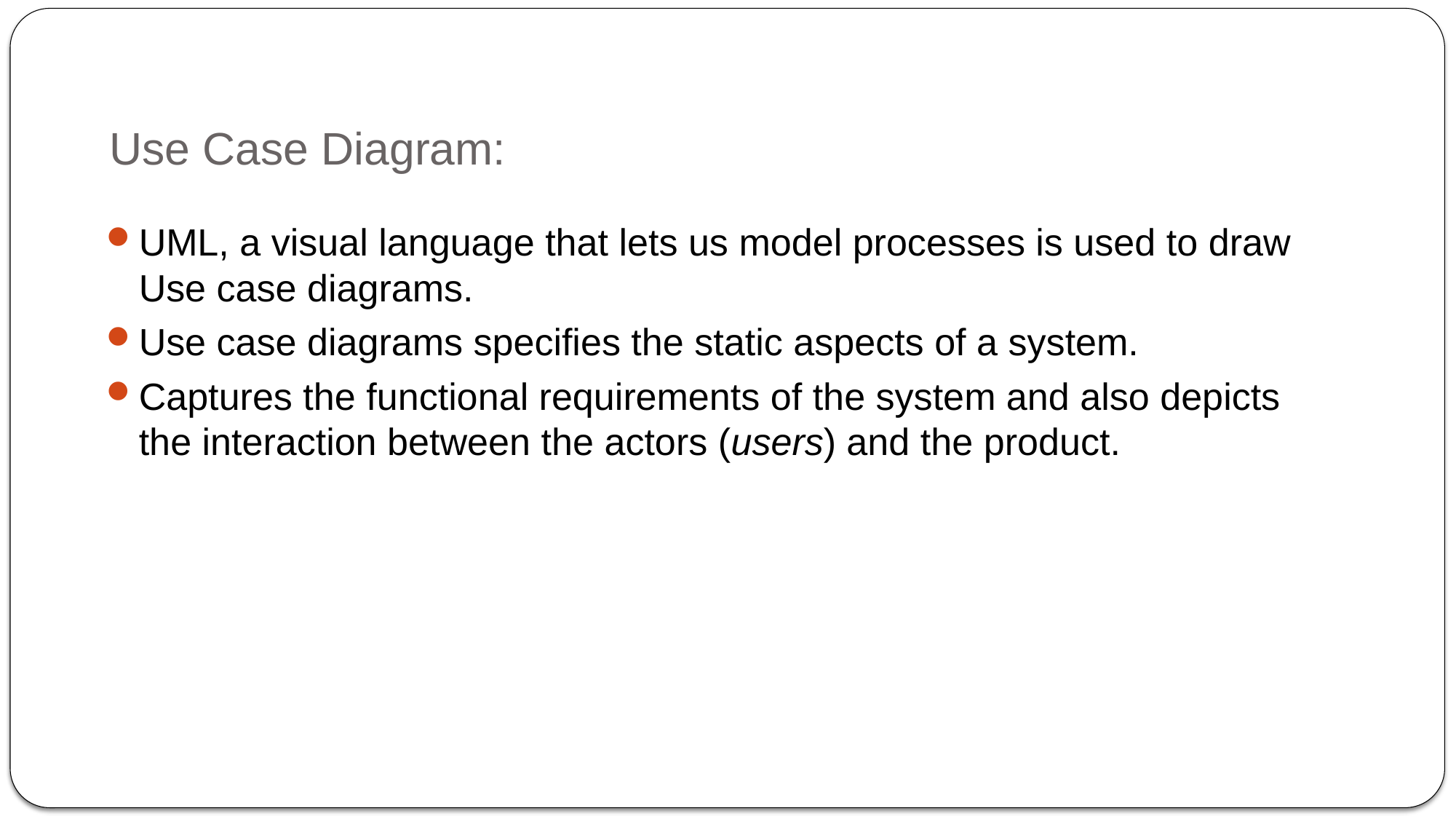

# Use Case Diagram:

UML, a visual language that lets us model processes is used to draw Use case diagrams.
Use case diagrams specifies the static aspects of a system.
Captures the functional requirements of the system and also depicts the interaction between the actors (users) and the product.